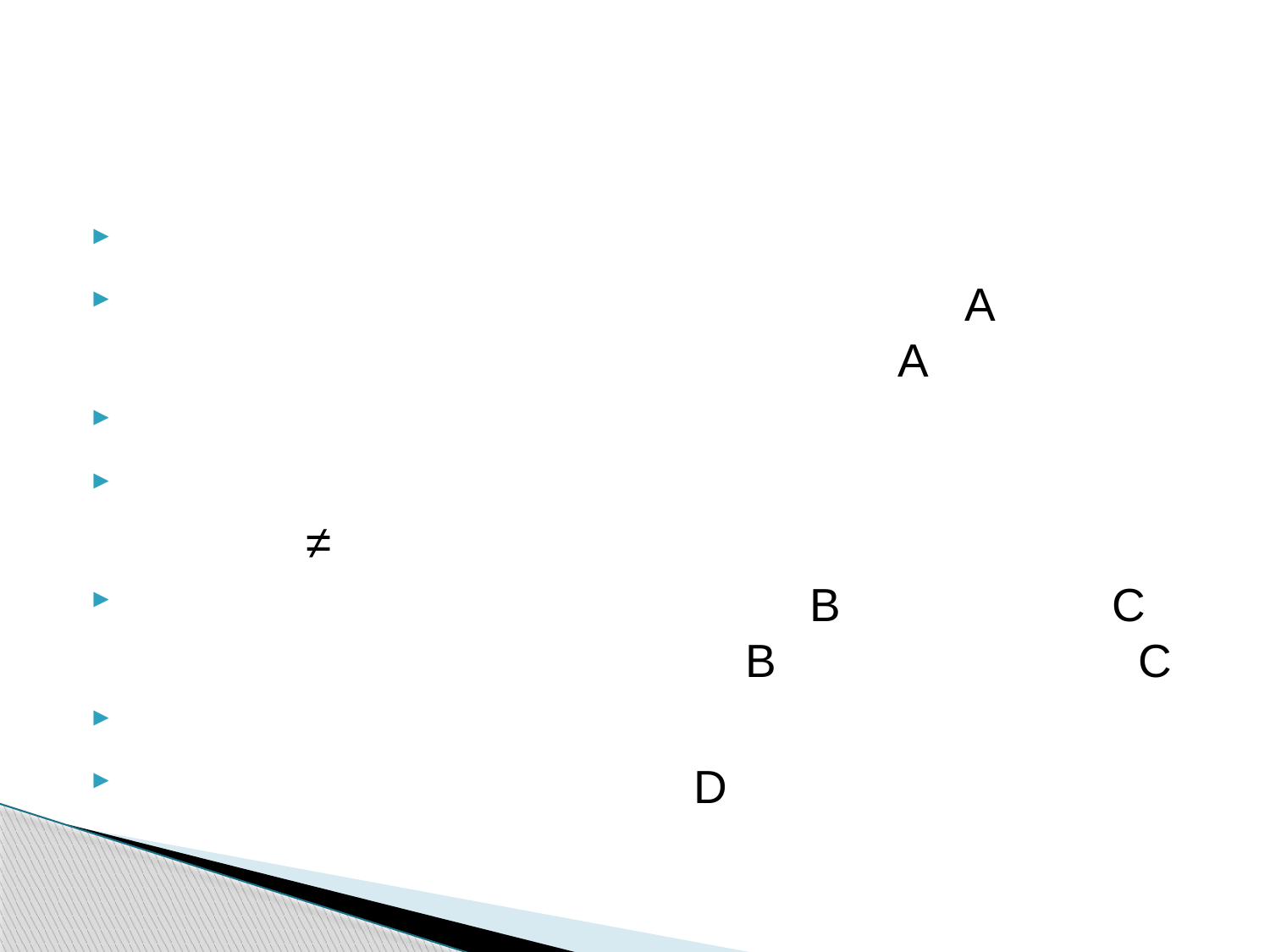

#

                                                                 A                                                                            A

                                                                                                 ≠
                                                     B                     C                                                    B                            C

                                            D